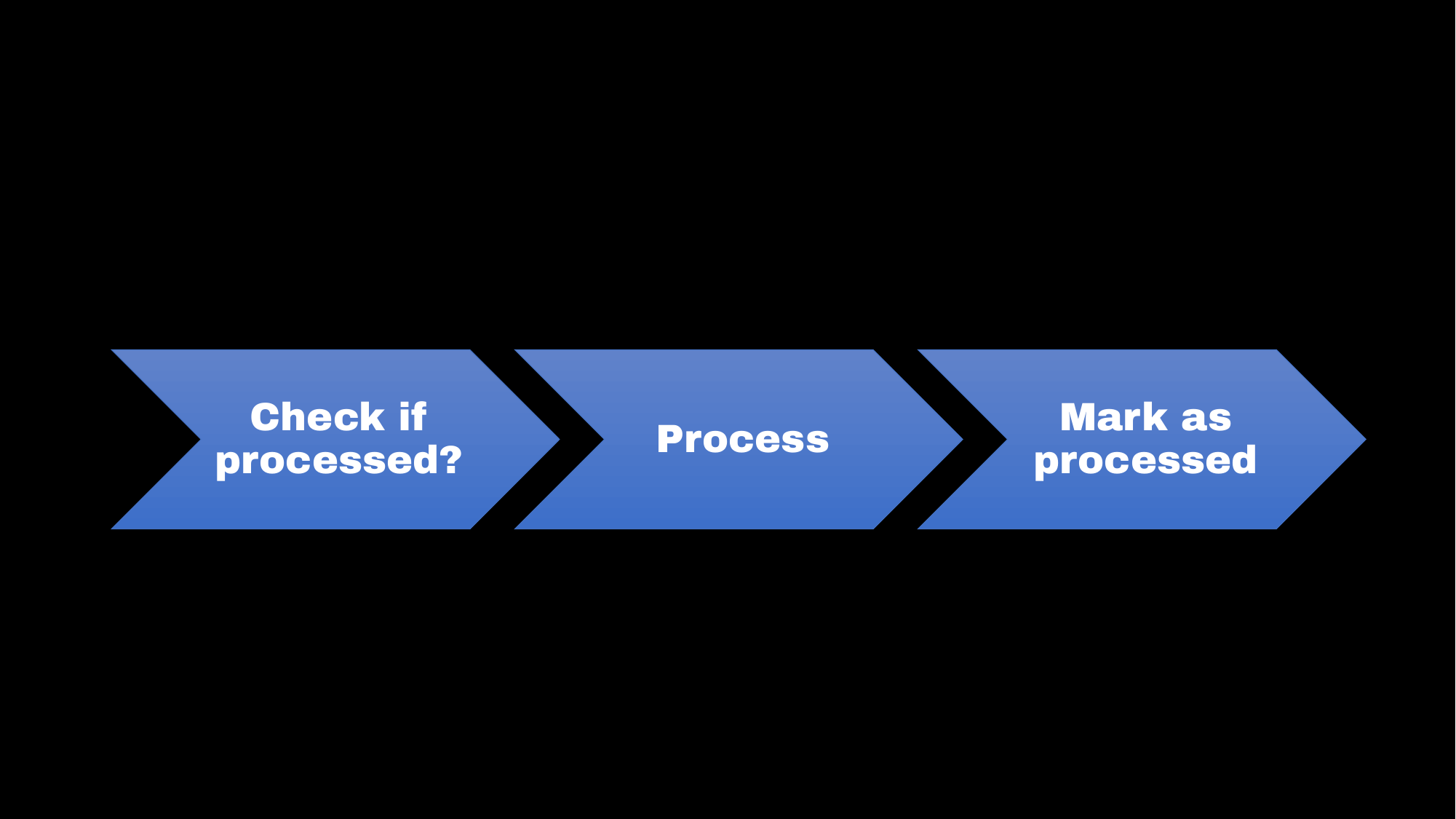

Check if processed?
Process
Mark as processed